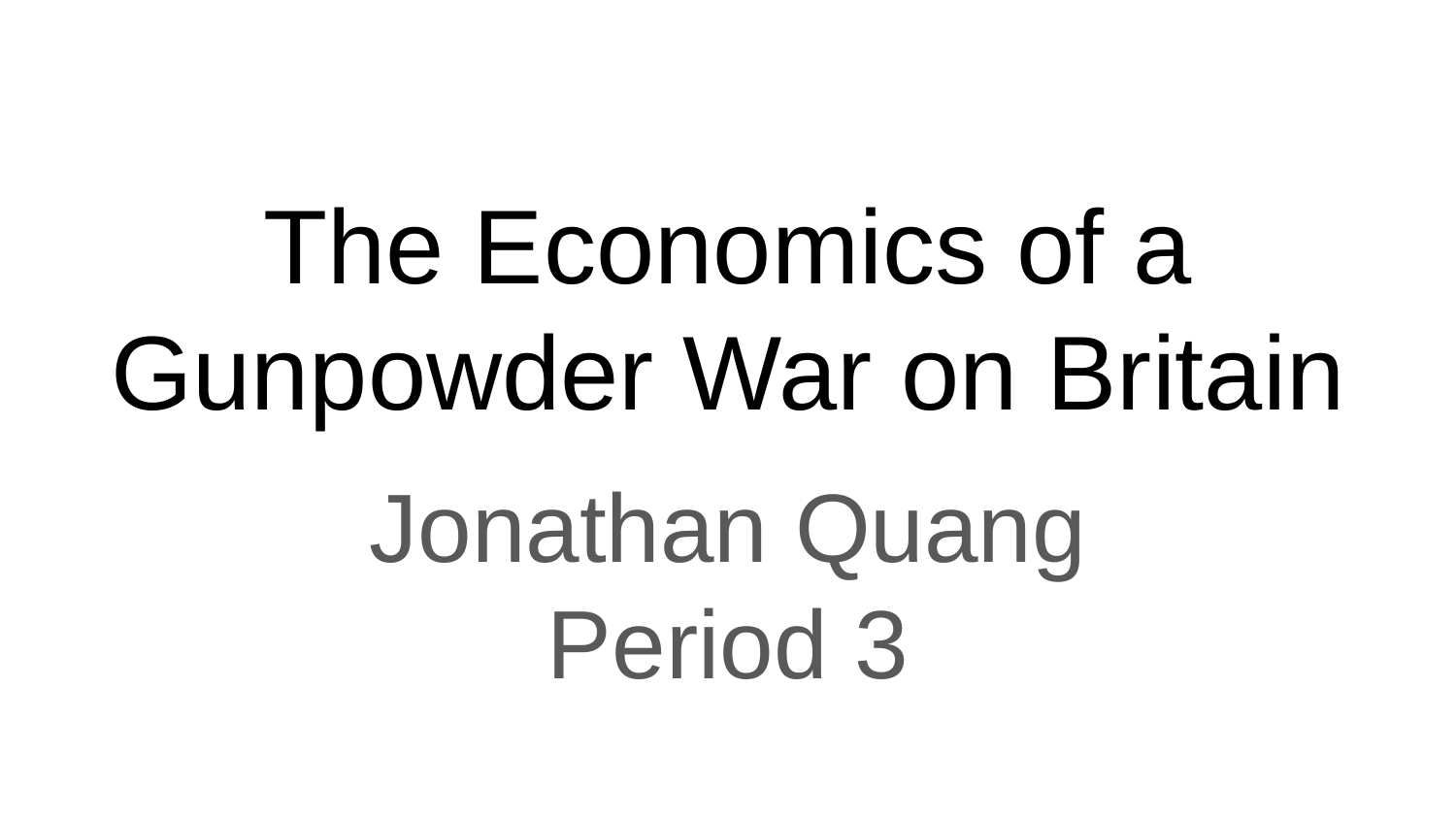

# The Economics of a Gunpowder War on Britain
Jonathan Quang
Period 3